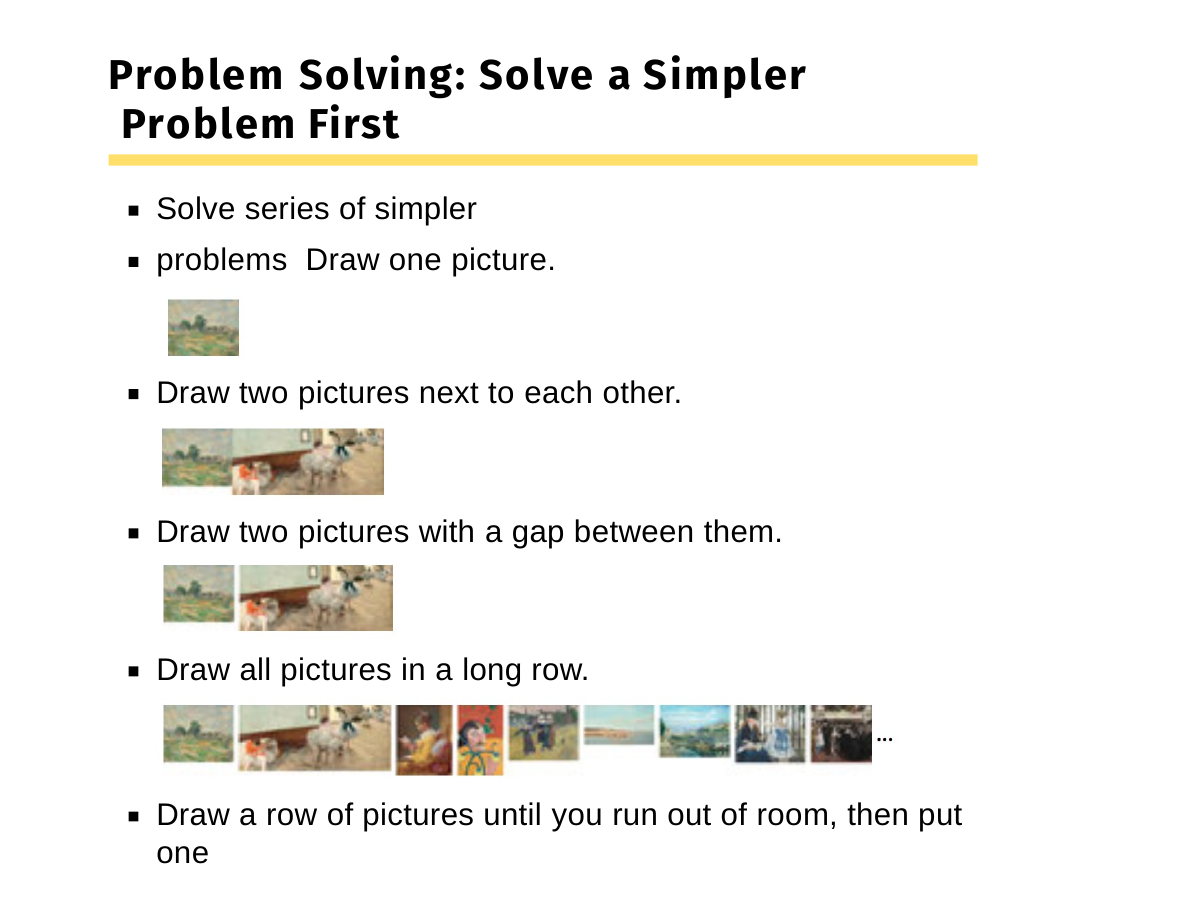

# Problem Solving: Solve a Simpler  Problem First

Solve series of simpler problems  Draw one picture.

Draw two pictures next to each other.

Draw two pictures with a gap between them.

Draw all pictures in a long row.

Draw a row of pictures until you run out of room, then put one